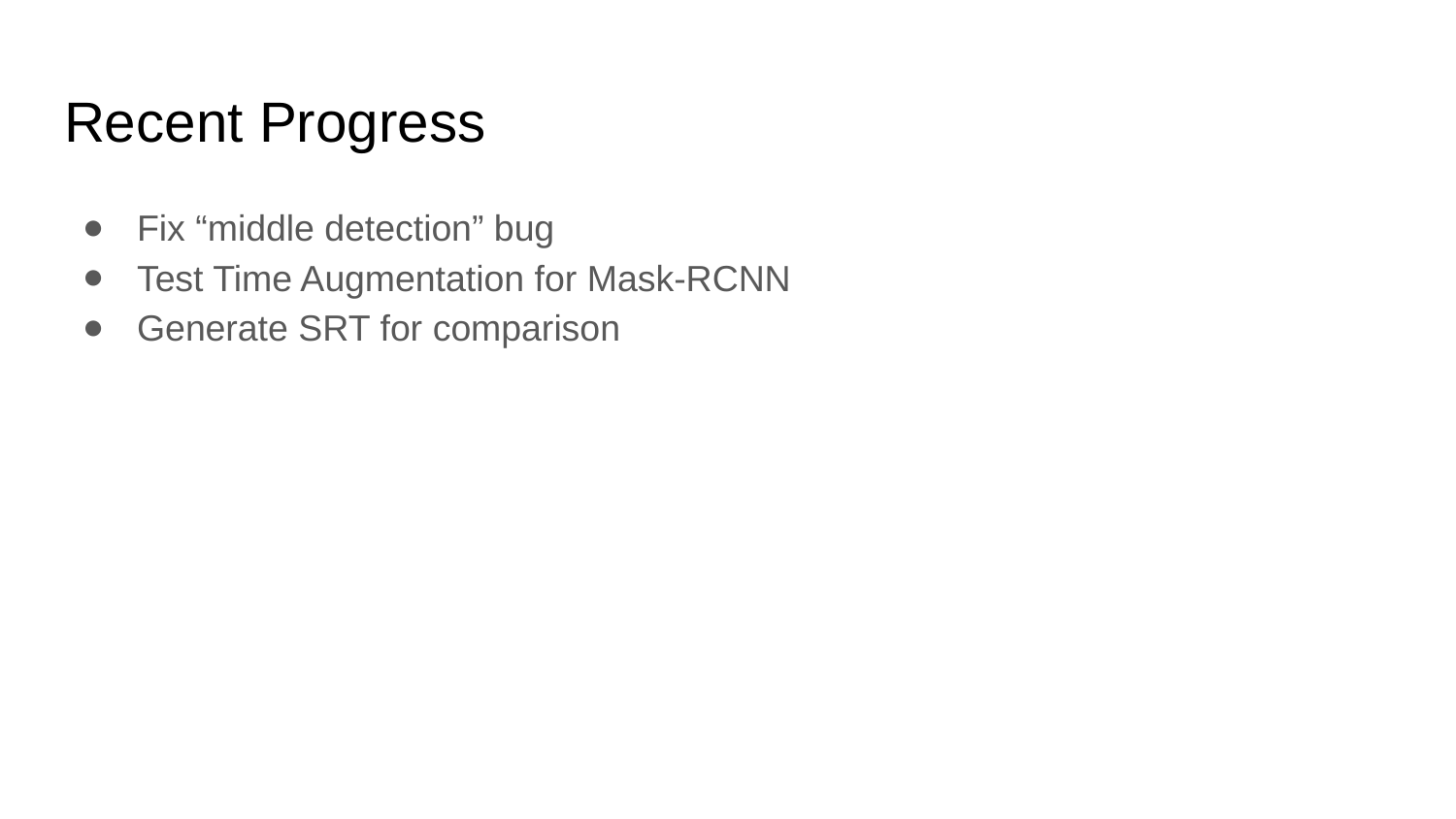

# Recent Progress
Fix “middle detection” bug
Test Time Augmentation for Mask-RCNN
Generate SRT for comparison